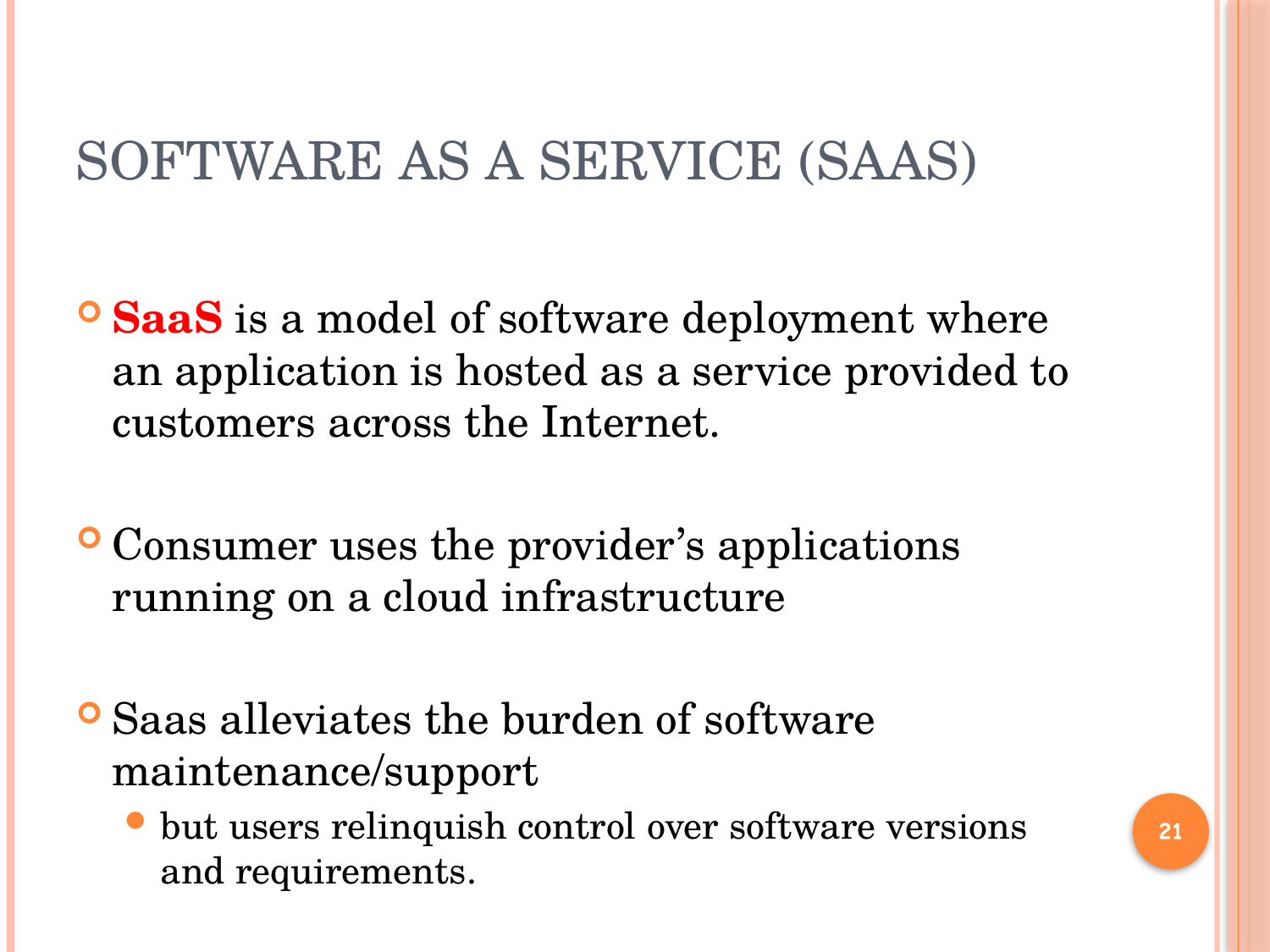

# Software as a Service (SaaS)

SaaS is a model of software deployment where an application is hosted as a service provided to customers across the Internet.

Consumer uses the provider’s applications running on a cloud infrastructure

Saas alleviates the burden of software maintenance/support
but users relinquish control over software versions and requirements.
21